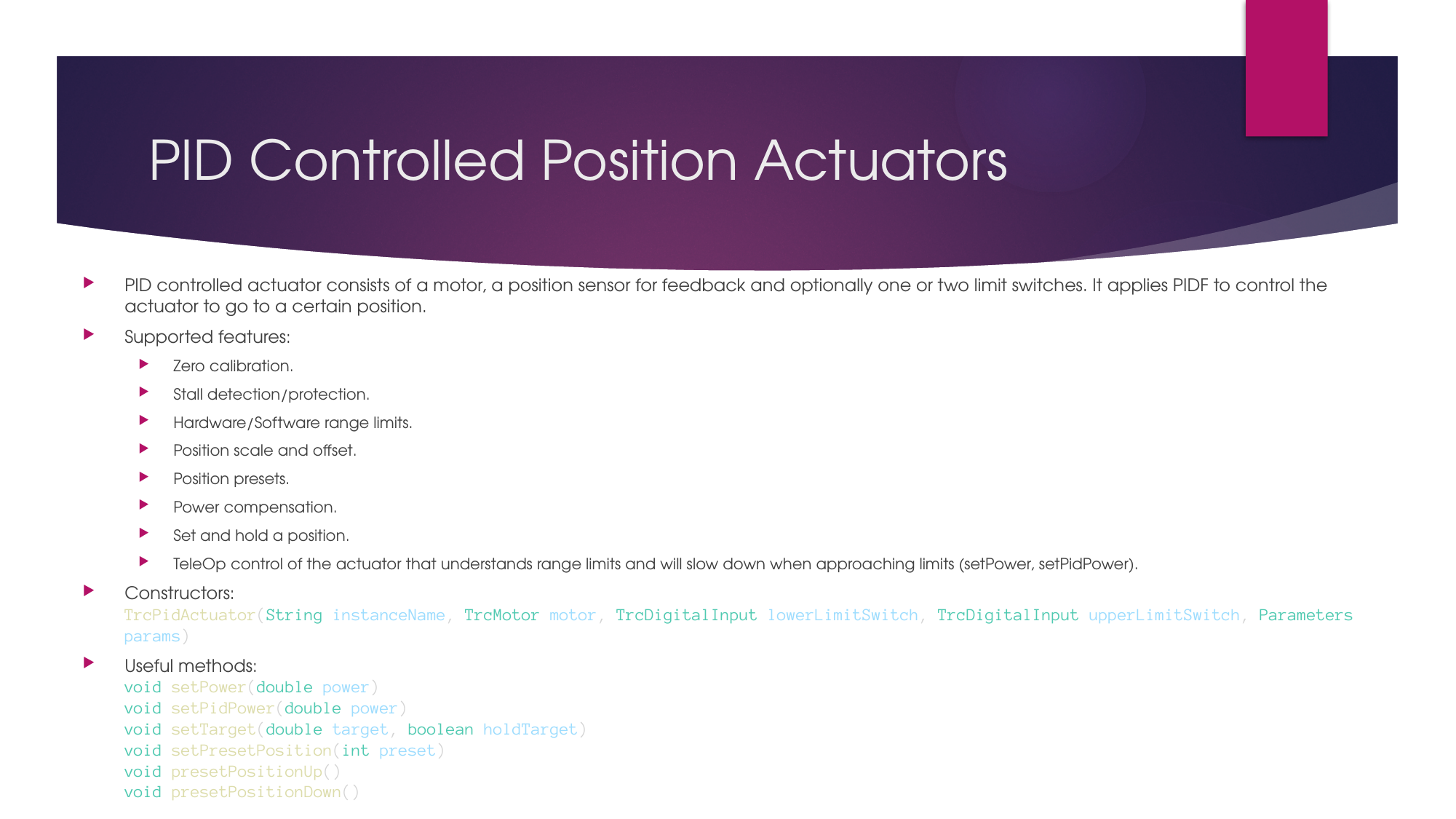

# PID Controlled Position Actuators
PID controlled actuator consists of a motor, a position sensor for feedback and optionally one or two limit switches. It applies PIDF to control the actuator to go to a certain position.
Supported features:
Zero calibration.
Stall detection/protection.
Hardware/Software range limits.
Position scale and offset.
Position presets.
Power compensation.
Set and hold a position.
TeleOp control of the actuator that understands range limits and will slow down when approaching limits (setPower, setPidPower).
Constructors:
TrcPidActuator(String instanceName, TrcMotor motor, TrcDigitalInput lowerLimitSwitch, TrcDigitalInput upperLimitSwitch, Parameters params)
Useful methods:
void setPower(double power)
void setPidPower(double power)
void setTarget(double target, boolean holdTarget)
void setPresetPosition(int preset)
void presetPositionUp()
void presetPositionDown()